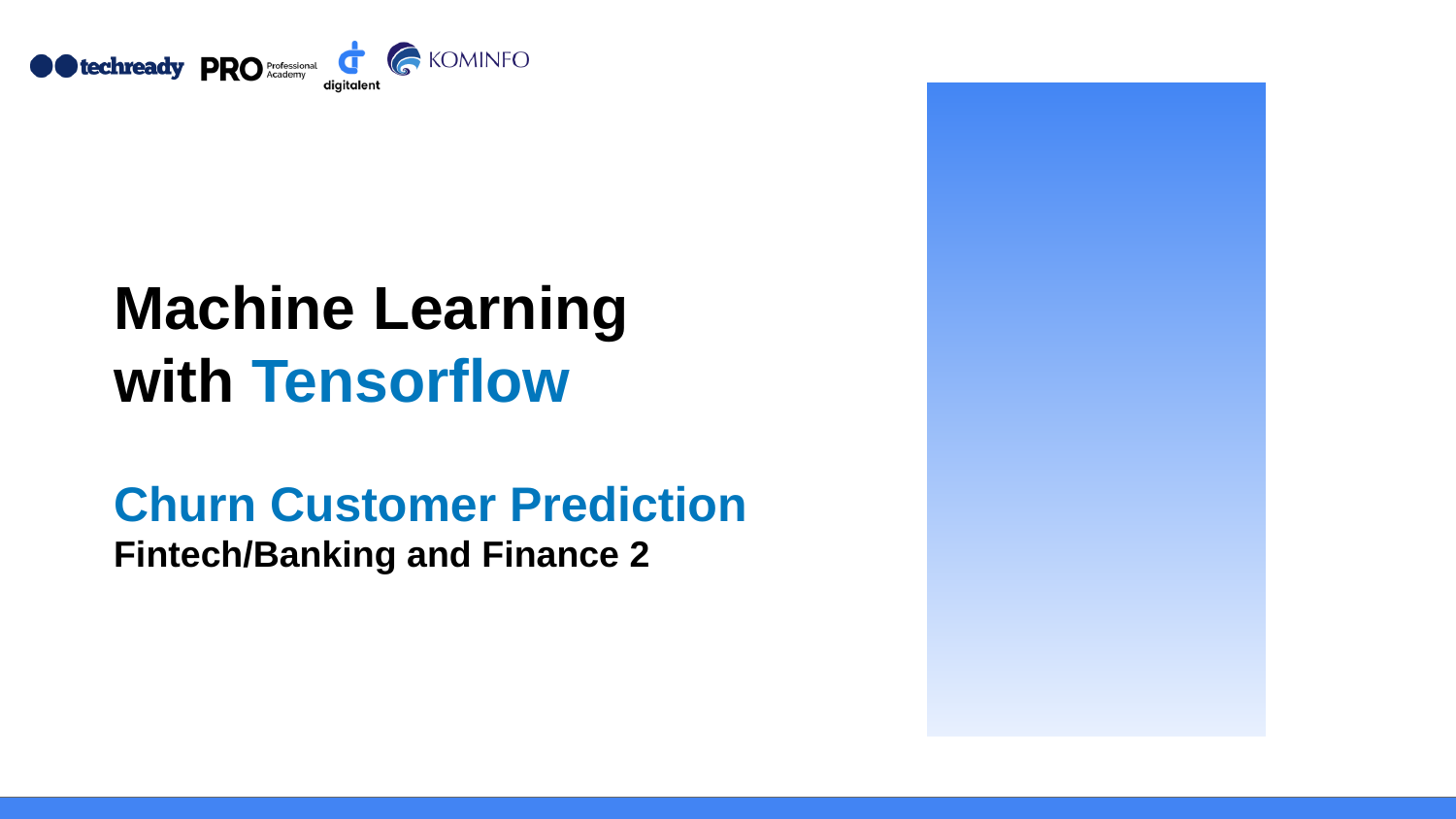

# Machine Learning
with Tensorflow

Churn Customer Prediction
Fintech/Banking and Finance 2